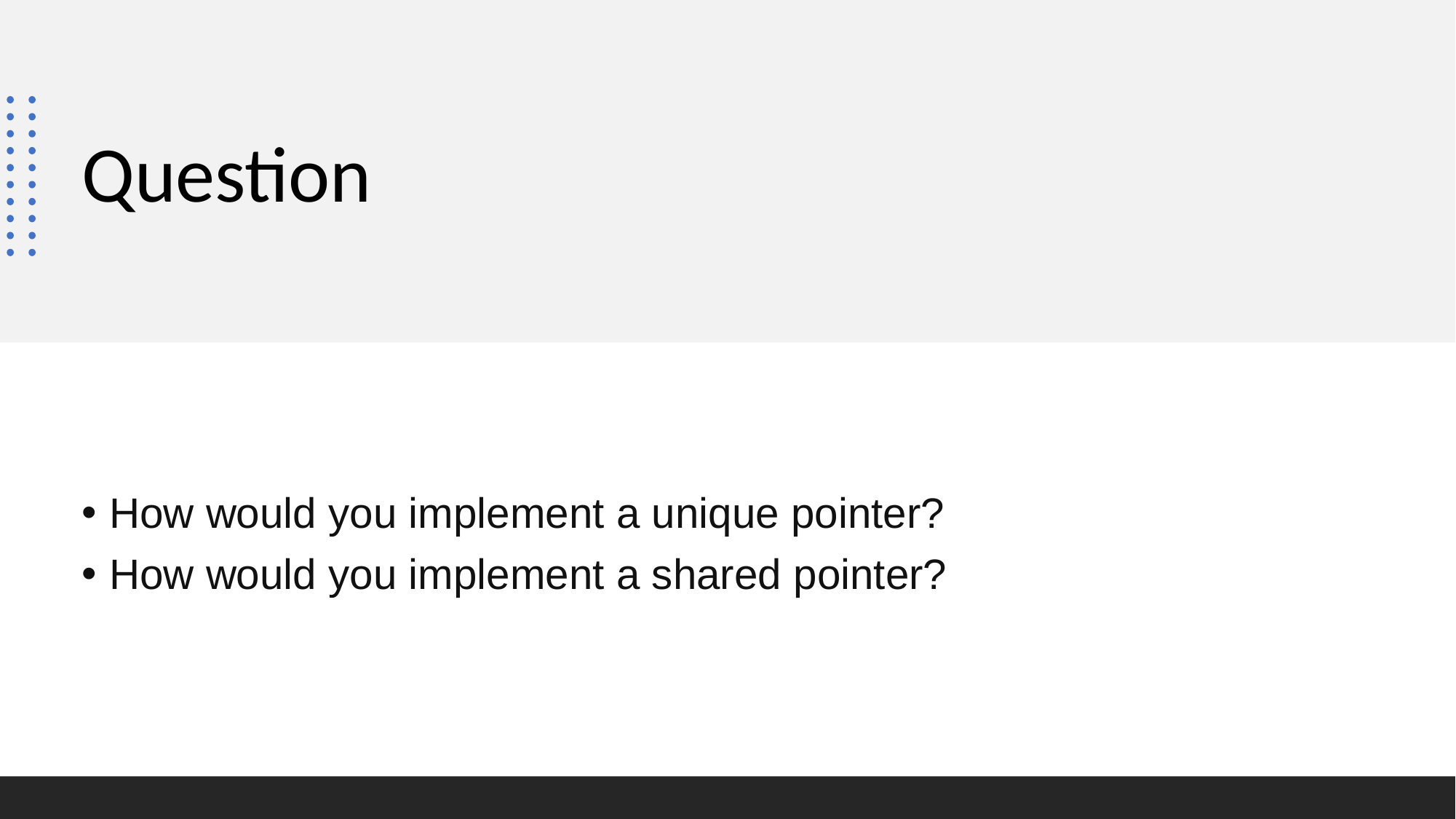

# Question

How would you implement a unique pointer?
How would you implement a shared pointer?